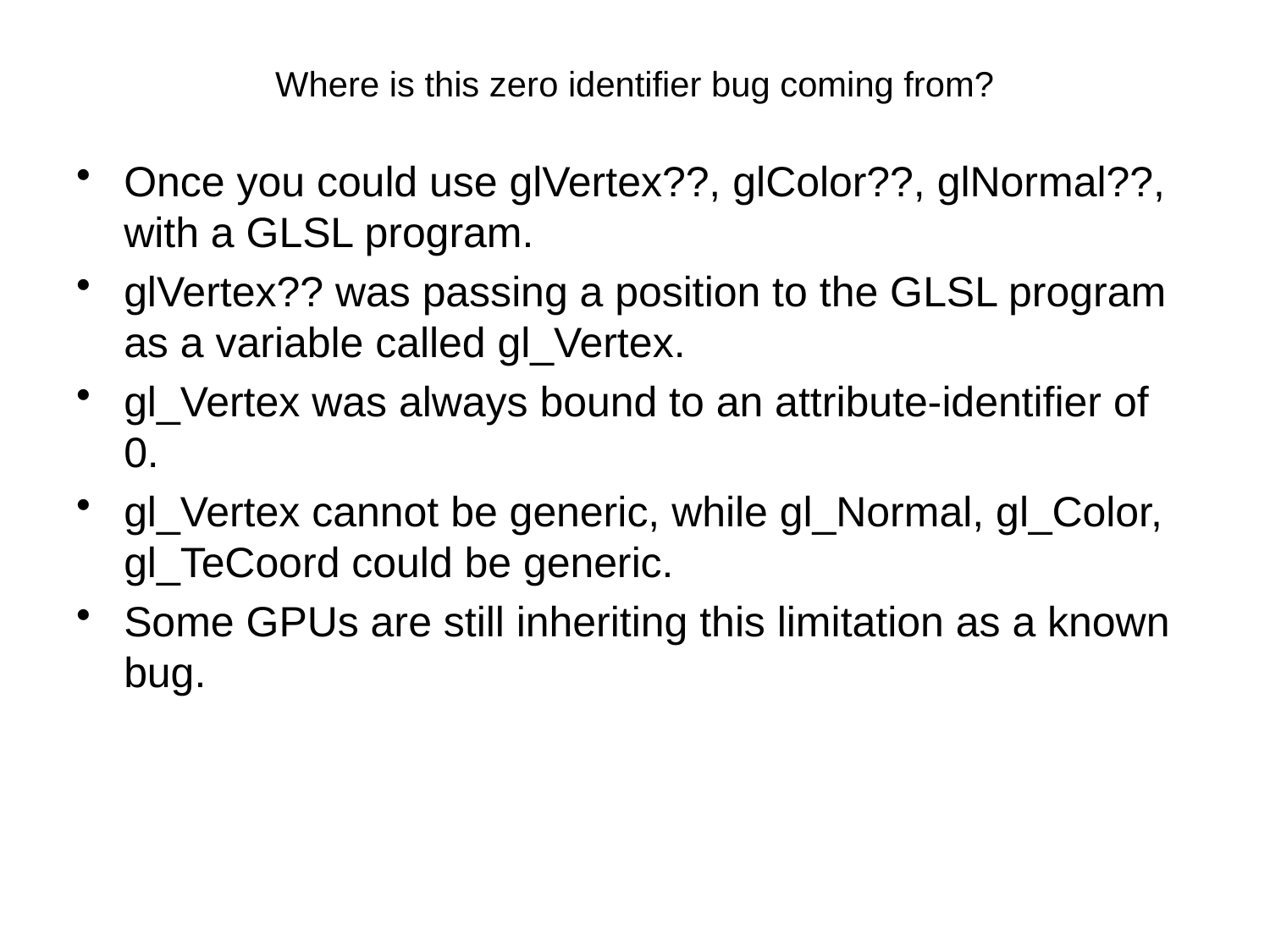

# Where is this zero identifier bug coming from?
Once you could use glVertex??, glColor??, glNormal??, with a GLSL program.
glVertex?? was passing a position to the GLSL program as a variable called gl_Vertex.
gl_Vertex was always bound to an attribute-identifier of 0.
gl_Vertex cannot be generic, while gl_Normal, gl_Color, gl_TeCoord could be generic.
Some GPUs are still inheriting this limitation as a known bug.